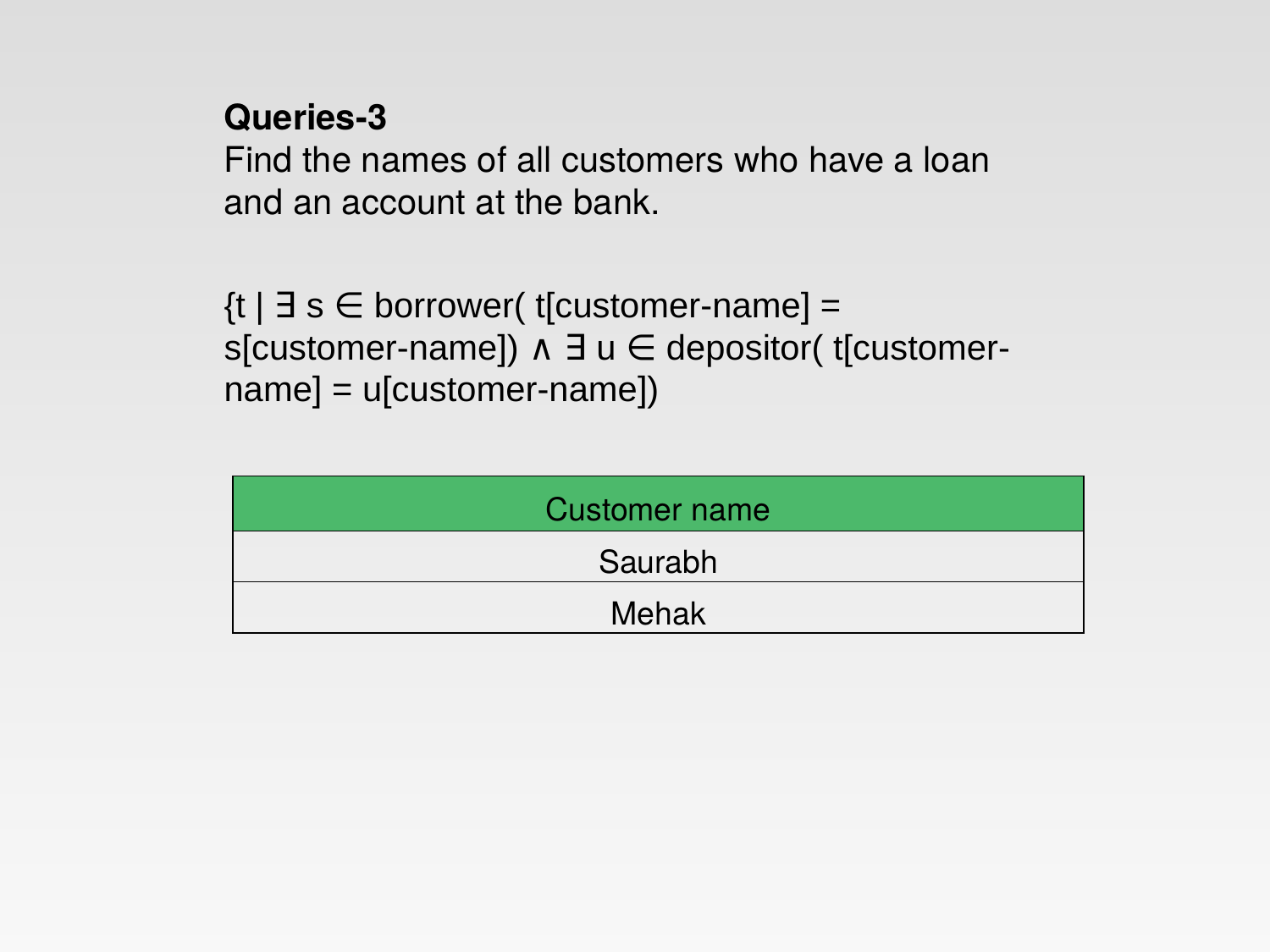

Queries-3
Find the names of all customers who have a loan and an account at the bank.
{t | ∃ s ∈ borrower( t[customer-name] = s[customer-name]) ∧ ∃ u ∈ depositor( t[customer-name] = u[customer-name])
| Customer name |
| --- |
| Saurabh |
| Mehak |